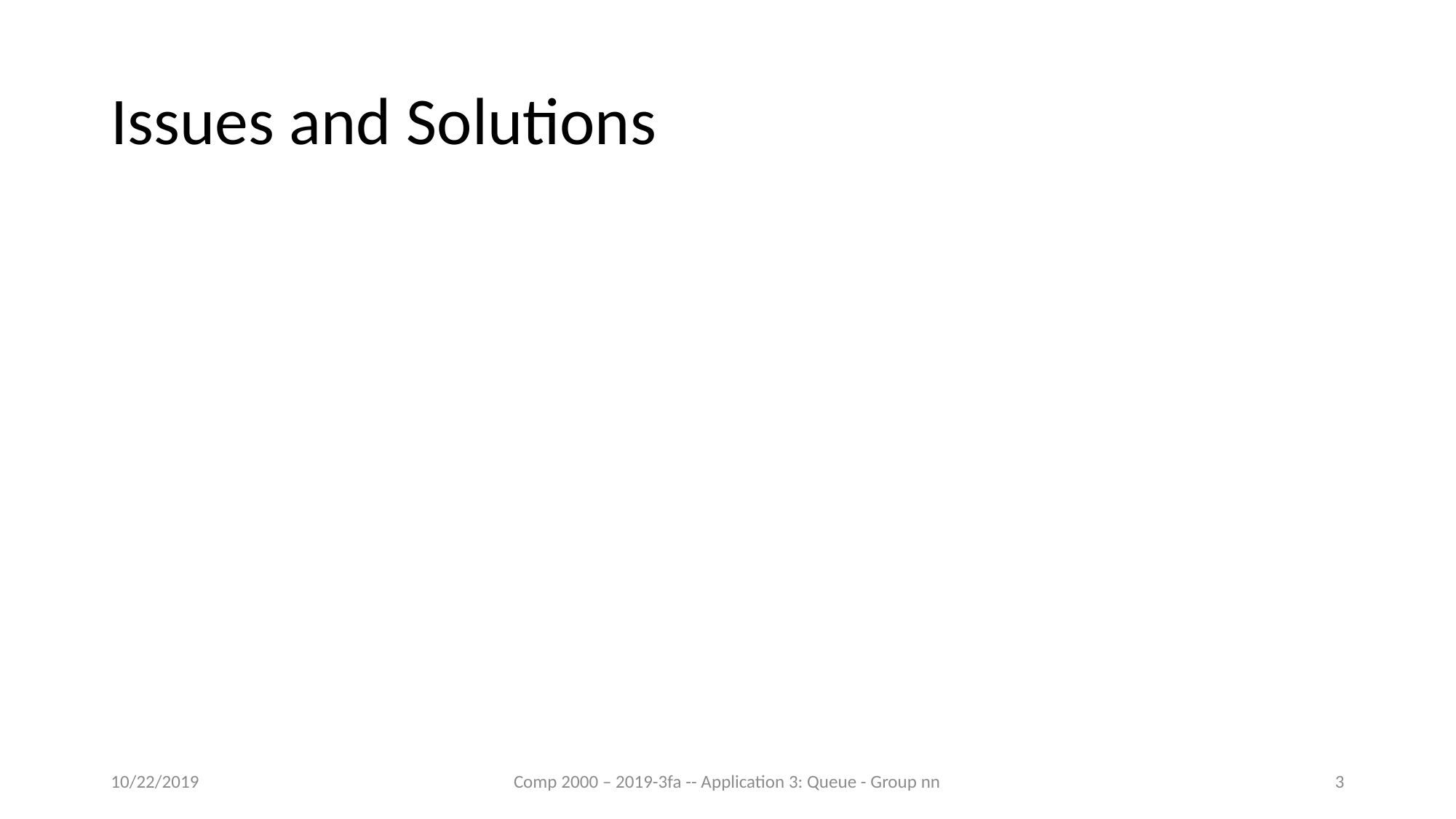

# Issues and Solutions

10/22/2019
Comp 2000 – 2019-3fa -- Application 3: Queue - Group nn
3